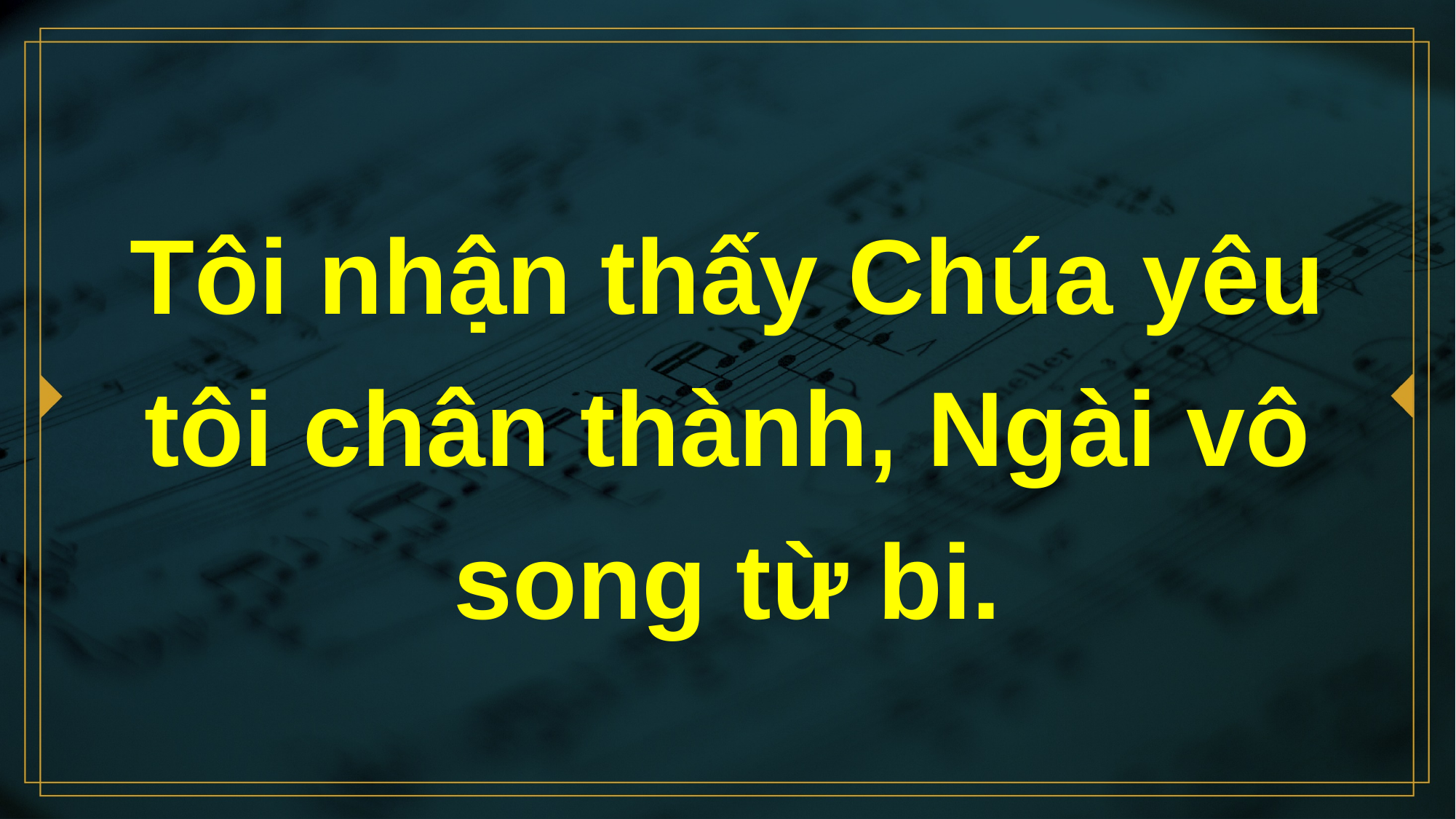

# Tôi nhận thấy Chúa yêu tôi chân thành, Ngài vô song từ bi.